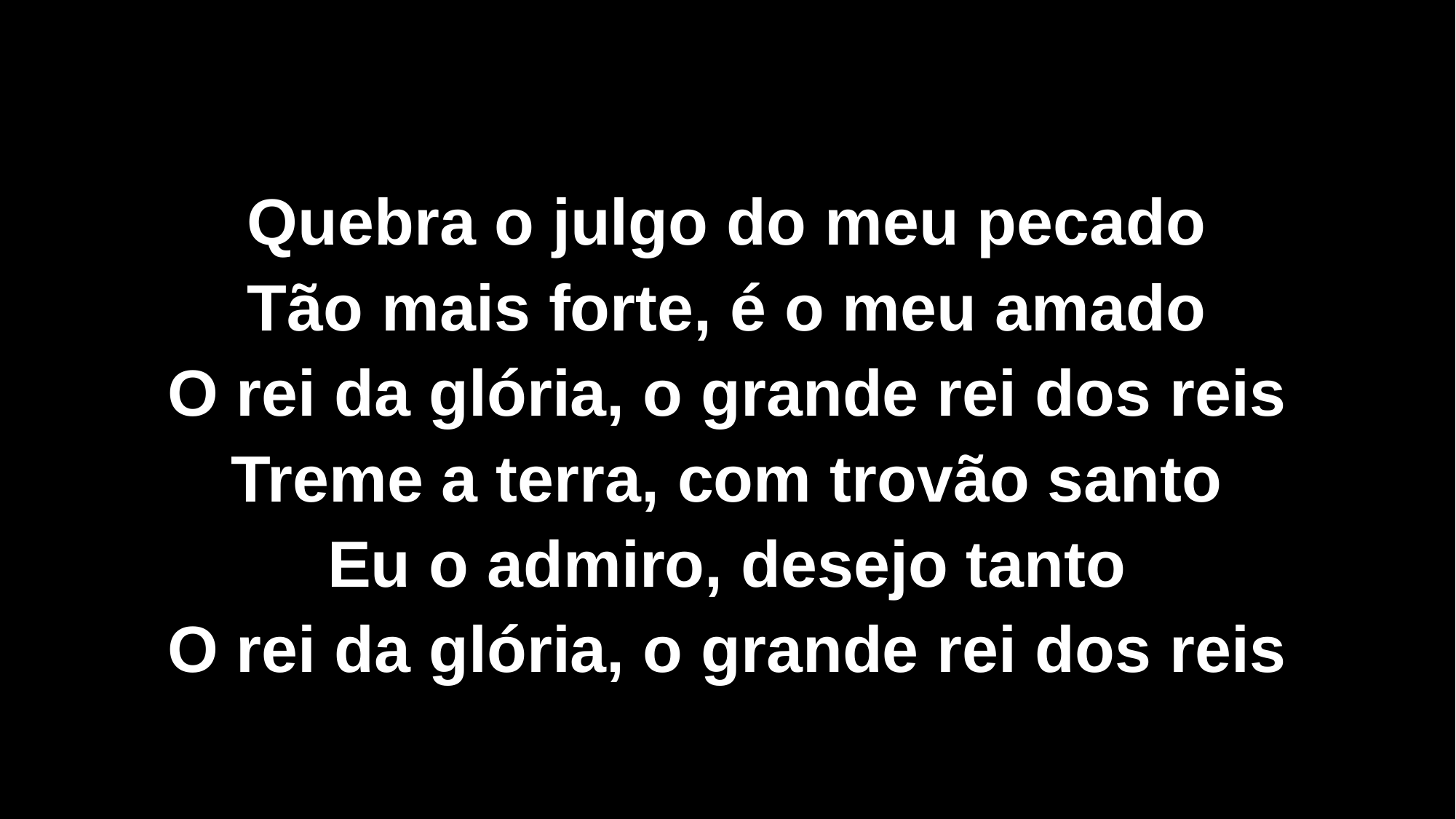

Quebra o julgo do meu pecado
Tão mais forte, é o meu amado
O rei da glória, o grande rei dos reis
Treme a terra, com trovão santo
Eu o admiro, desejo tanto
O rei da glória, o grande rei dos reis